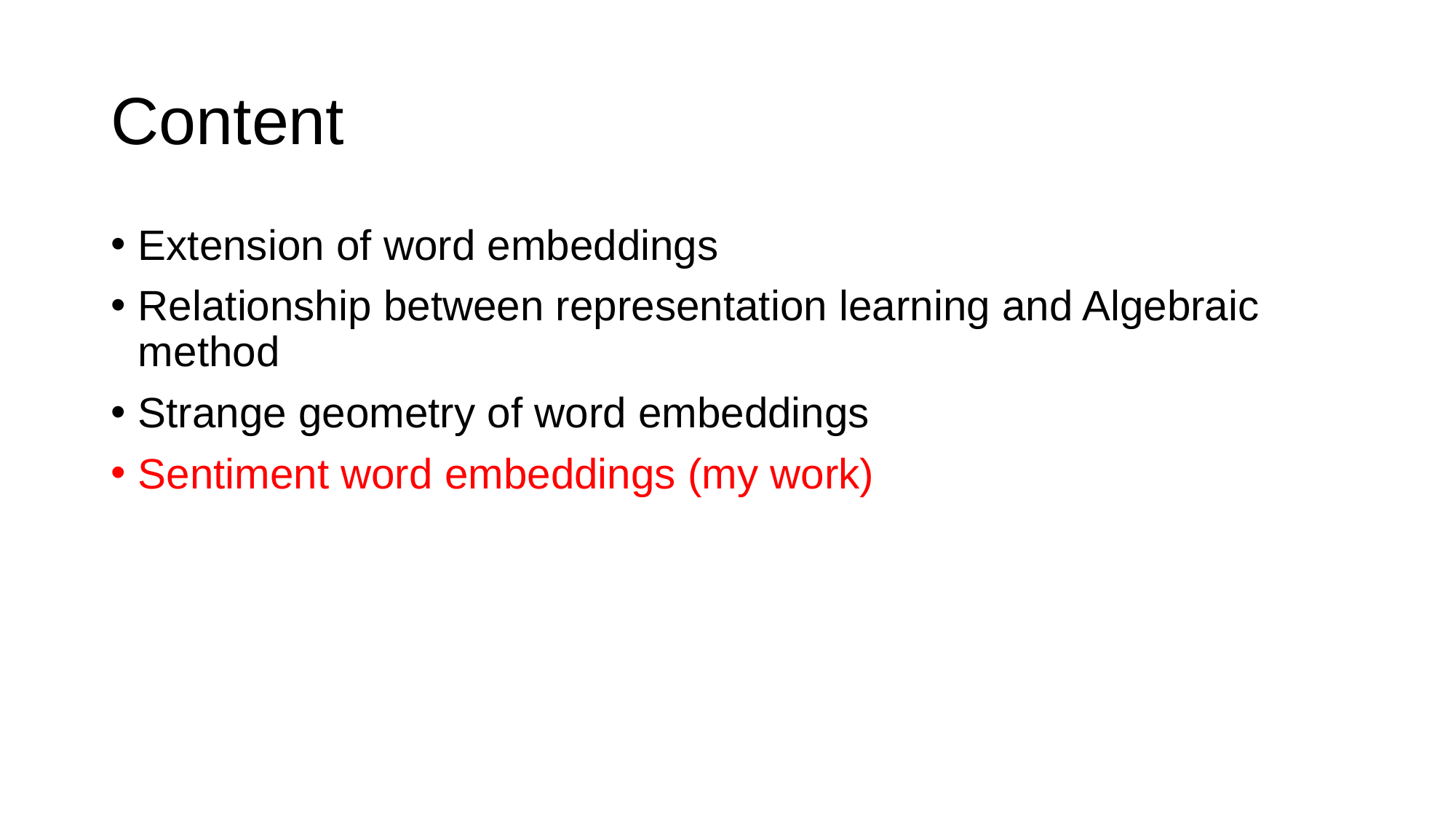

# Content
Extension of word embeddings
Relationship between representation learning and Algebraic method
Strange geometry of word embeddings
Sentiment word embeddings (my work)